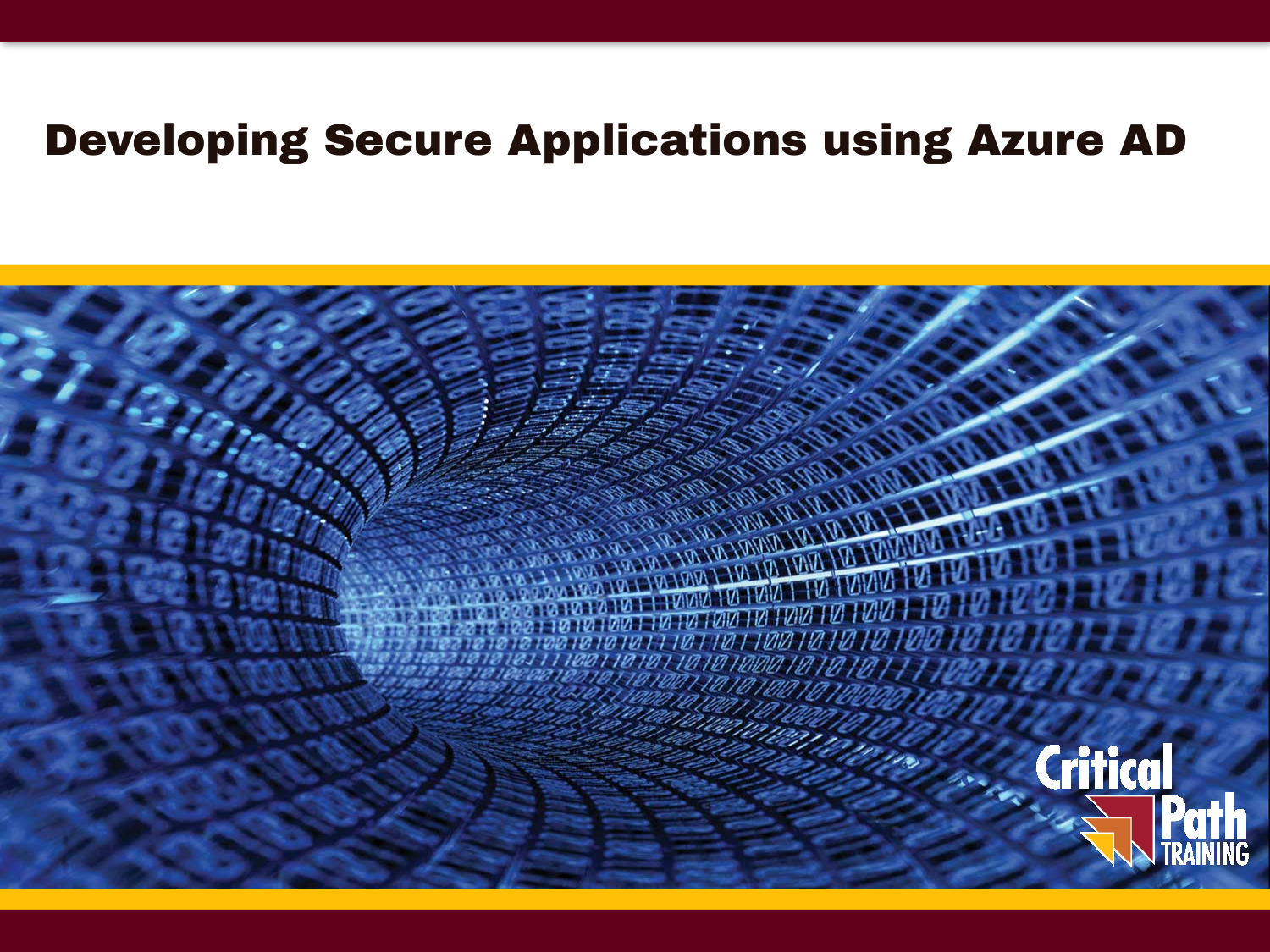

# Developing Secure Applications using Azure AD